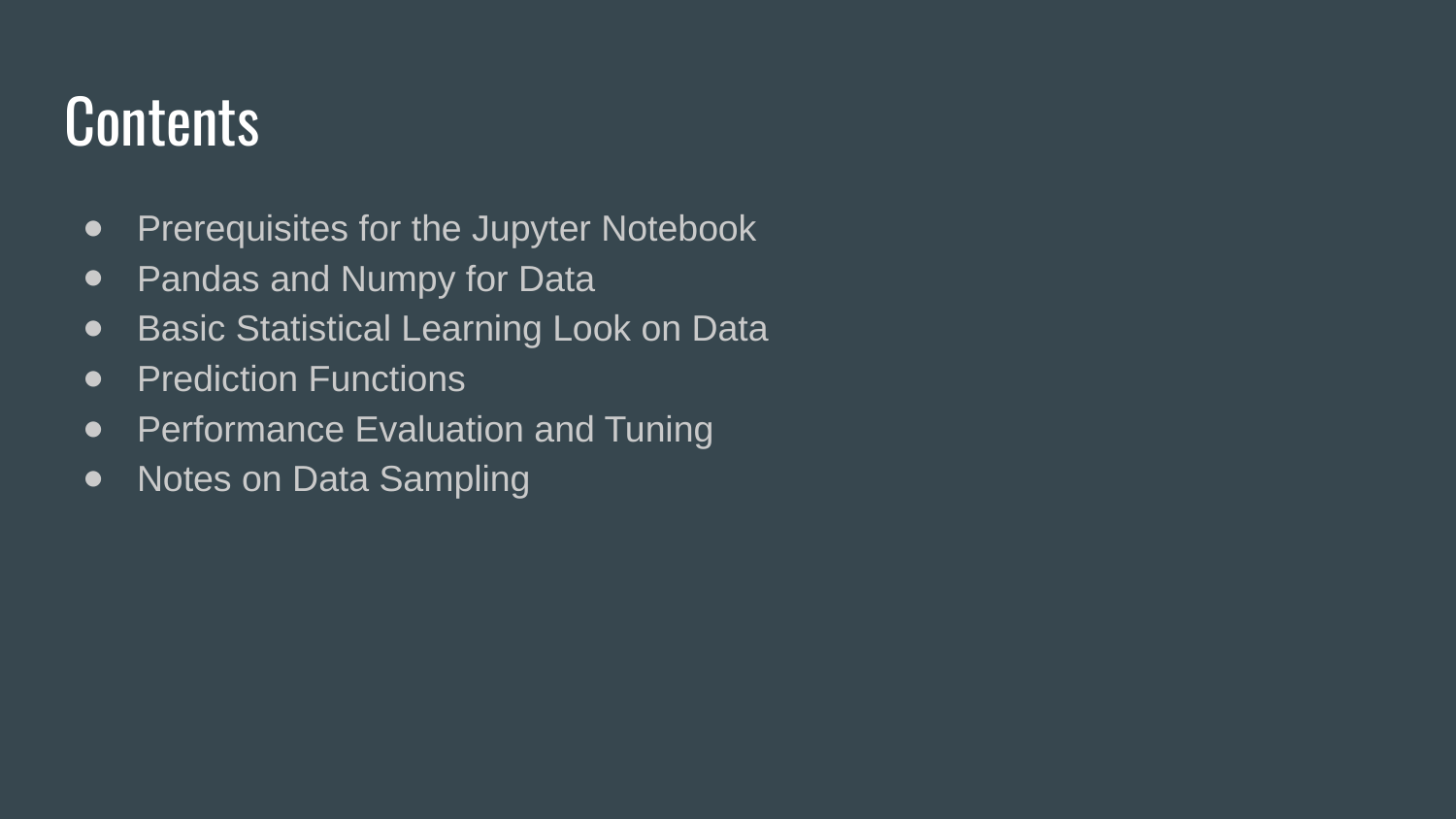

# Contents
Prerequisites for the Jupyter Notebook
Pandas and Numpy for Data
Basic Statistical Learning Look on Data
Prediction Functions
Performance Evaluation and Tuning
Notes on Data Sampling